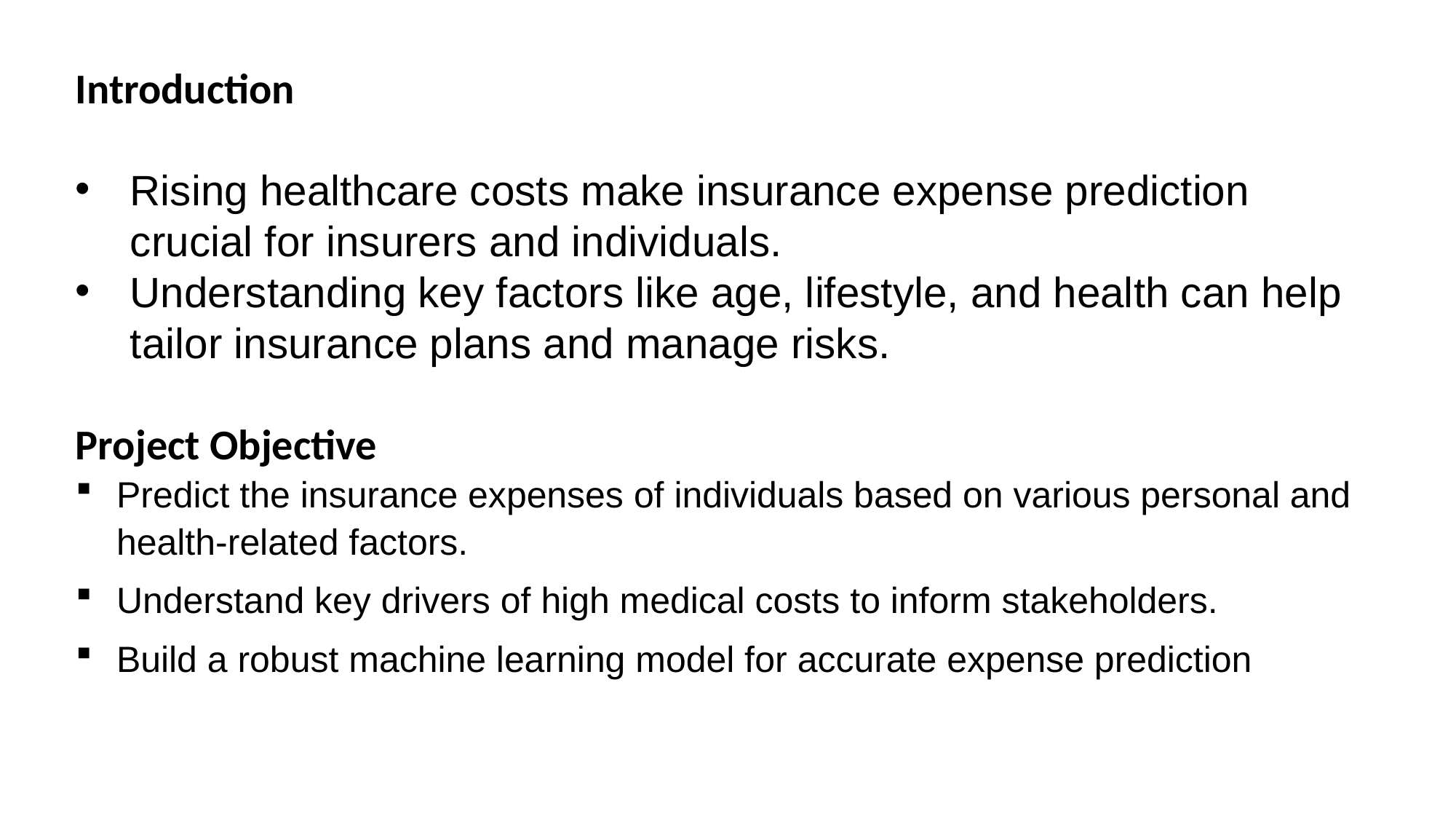

Introduction

Rising healthcare costs make insurance expense prediction crucial for insurers and individuals.
Understanding key factors like age, lifestyle, and health can help tailor insurance plans and manage risks.

Project Objective
Predict the insurance expenses of individuals based on various personal and health-related factors.
Understand key drivers of high medical costs to inform stakeholders.
Build a robust machine learning model for accurate expense prediction